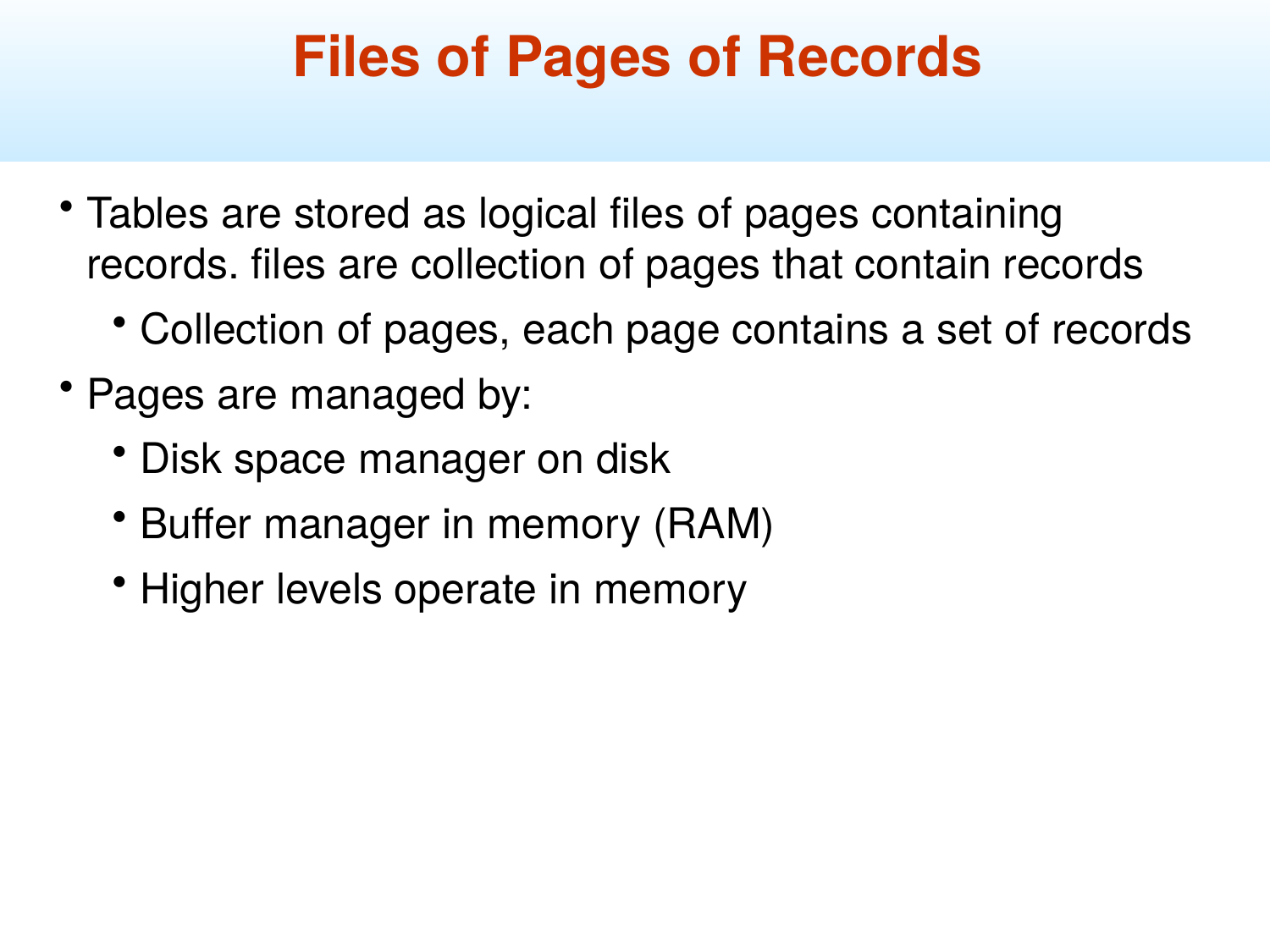

Files of Pages of Records
Tables are stored as logical files of pages containing records. files are collection of pages that contain records
Collection of pages, each page contains a set of records
Pages are managed by:
Disk space manager on disk
Buffer manager in memory (RAM)
Higher levels operate in memory